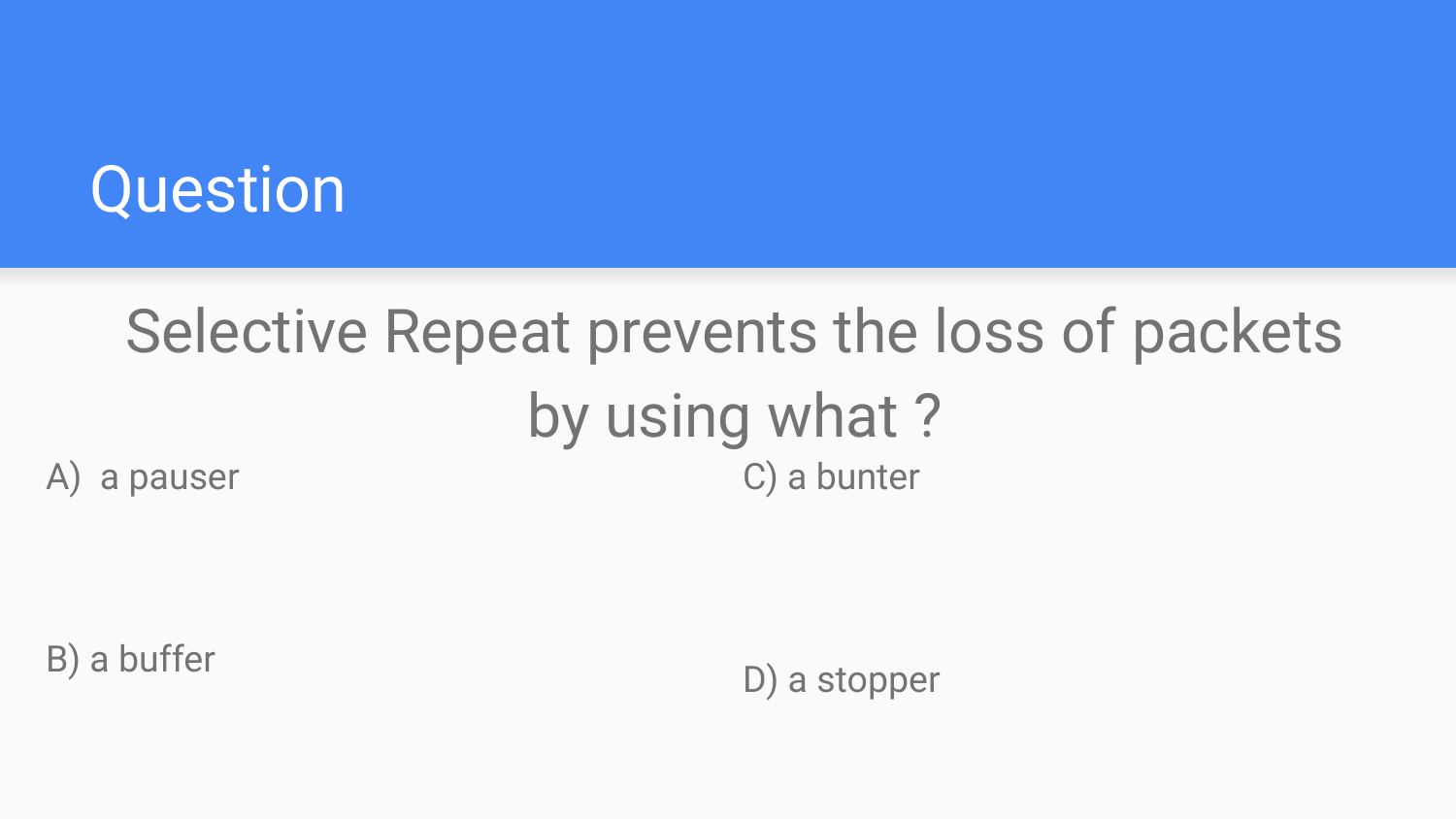

# Question
Selective Repeat prevents the loss of packets by using what ?
A)  a pauser
C) a bunter
B) a buffer
D) a stopper